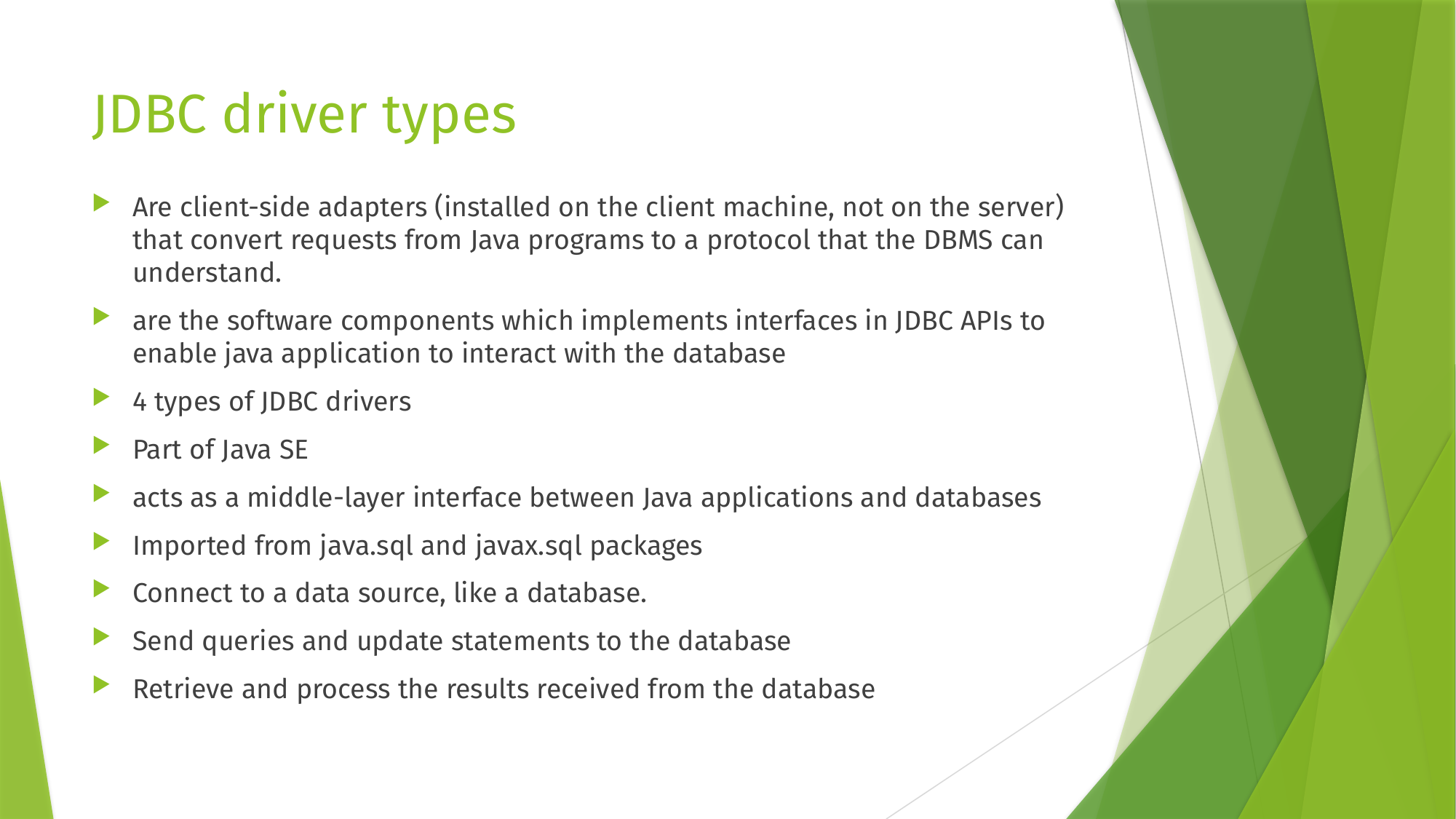

# JDBC driver types
Are client-side adapters (installed on the client machine, not on the server) that convert requests from Java programs to a protocol that the DBMS can understand.
are the software components which implements interfaces in JDBC APIs to enable java application to interact with the database
4 types of JDBC drivers
Part of Java SE
acts as a middle-layer interface between Java applications and databases
Imported from java.sql and javax.sql packages
Connect to a data source, like a database.
Send queries and update statements to the database
Retrieve and process the results received from the database